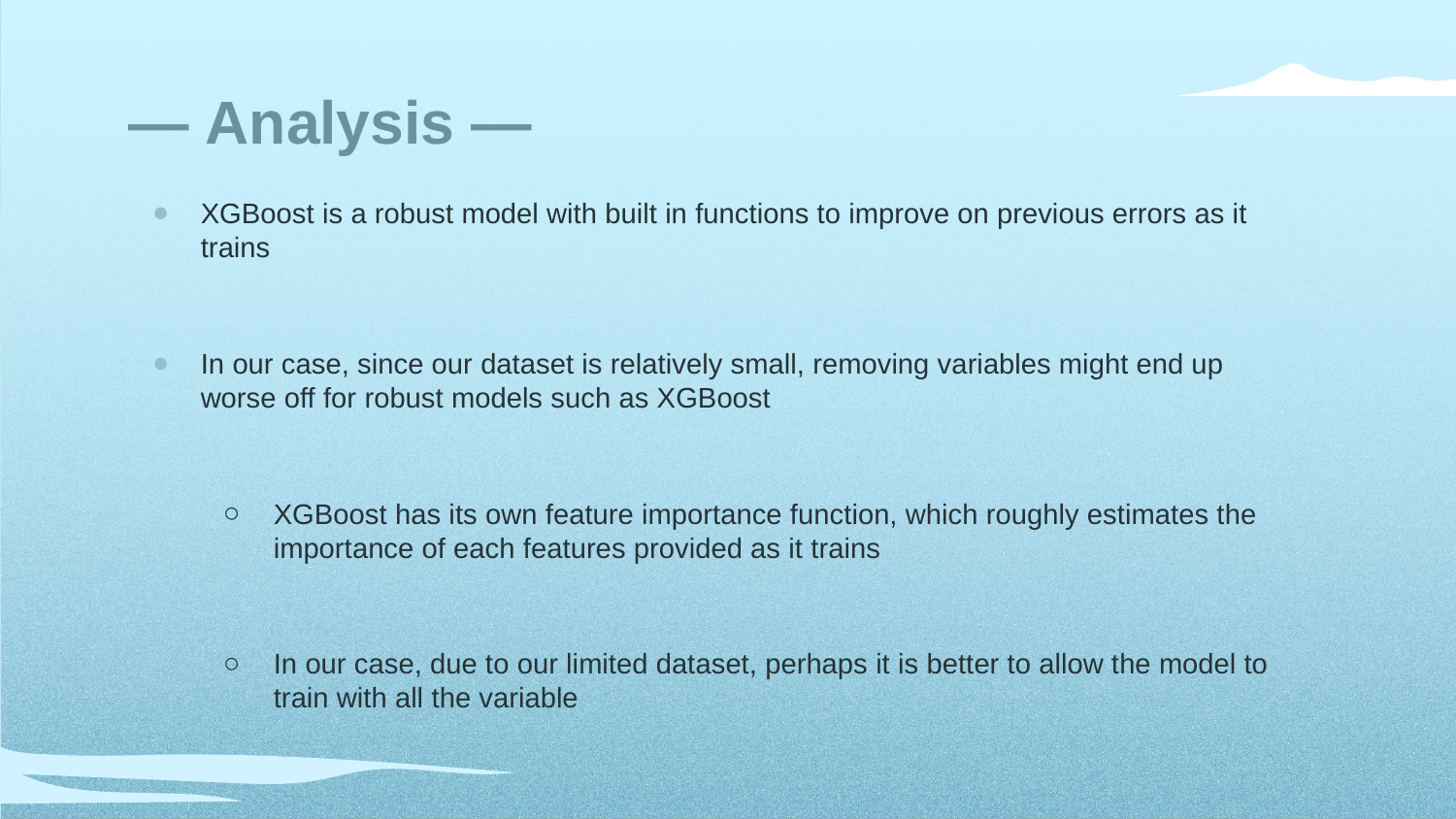

# — Analysis —
XGBoost is a robust model with built in functions to improve on previous errors as it trains

In our case, since our dataset is relatively small, removing variables might end up worse off for robust models such as XGBoost

XGBoost has its own feature importance function, which roughly estimates the importance of each features provided as it trains

In our case, due to our limited dataset, perhaps it is better to allow the model to train with all the variable